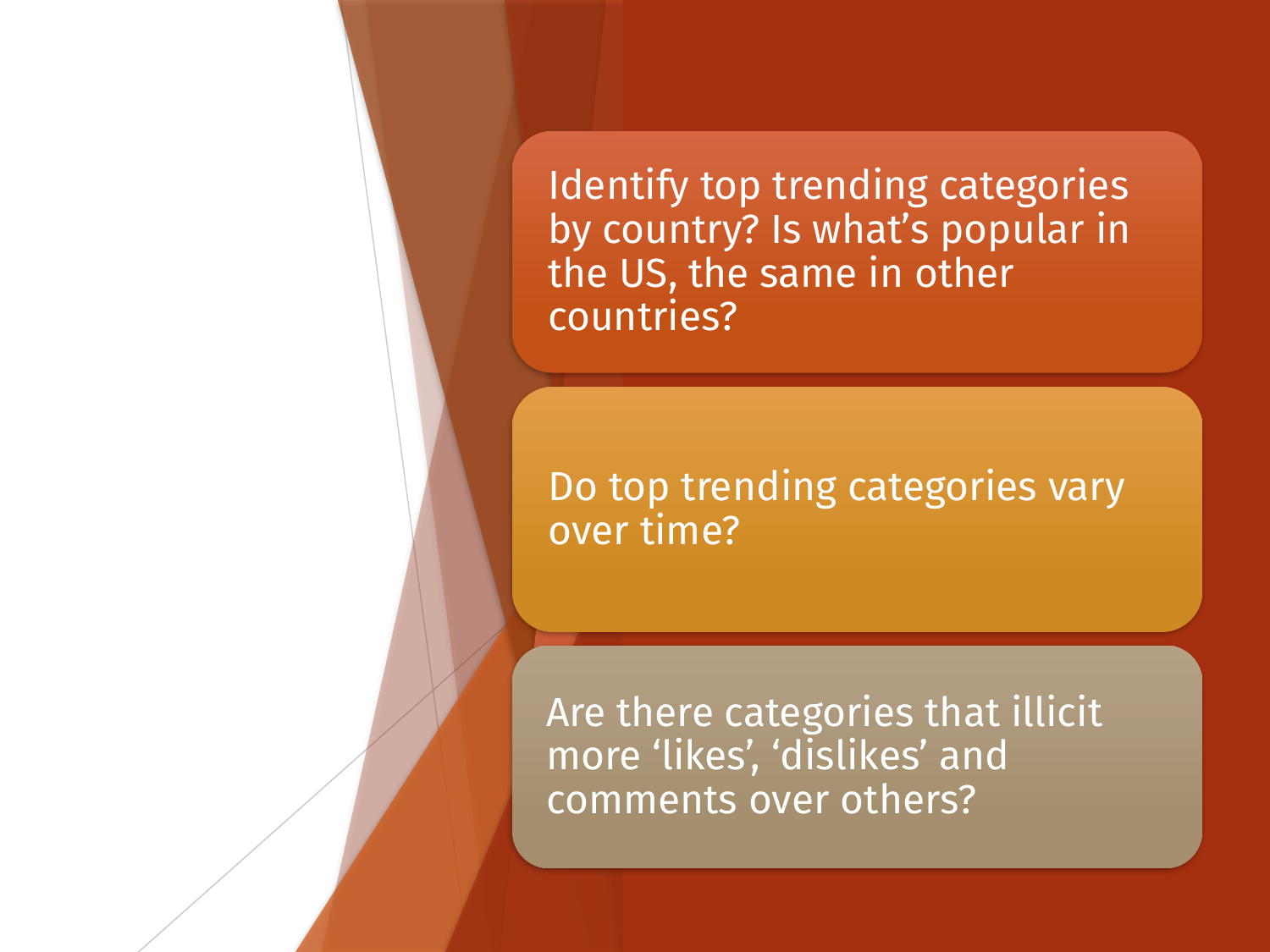

Identify top trending categories by country? Is what’s popular in the US, the same in other countries?
Do top trending categories vary over time?
Are there categories that illicit more ‘likes’, ‘dislikes’ and comments over others?